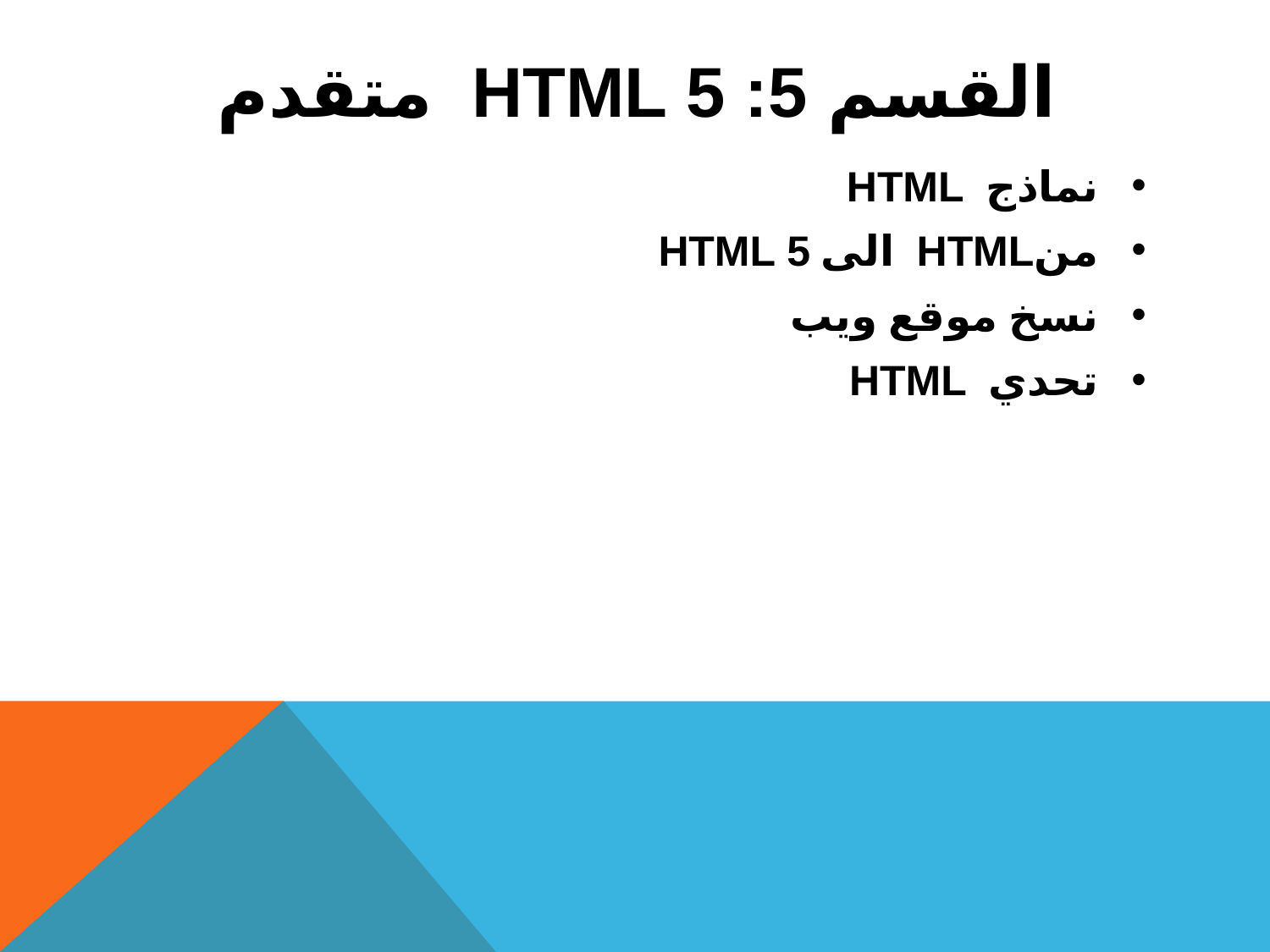

# القسم 5: HTML 5  متقدم
نماذج  HTML
منHTML  الى HTML 5
نسخ موقع ويب
تحدي  HTML